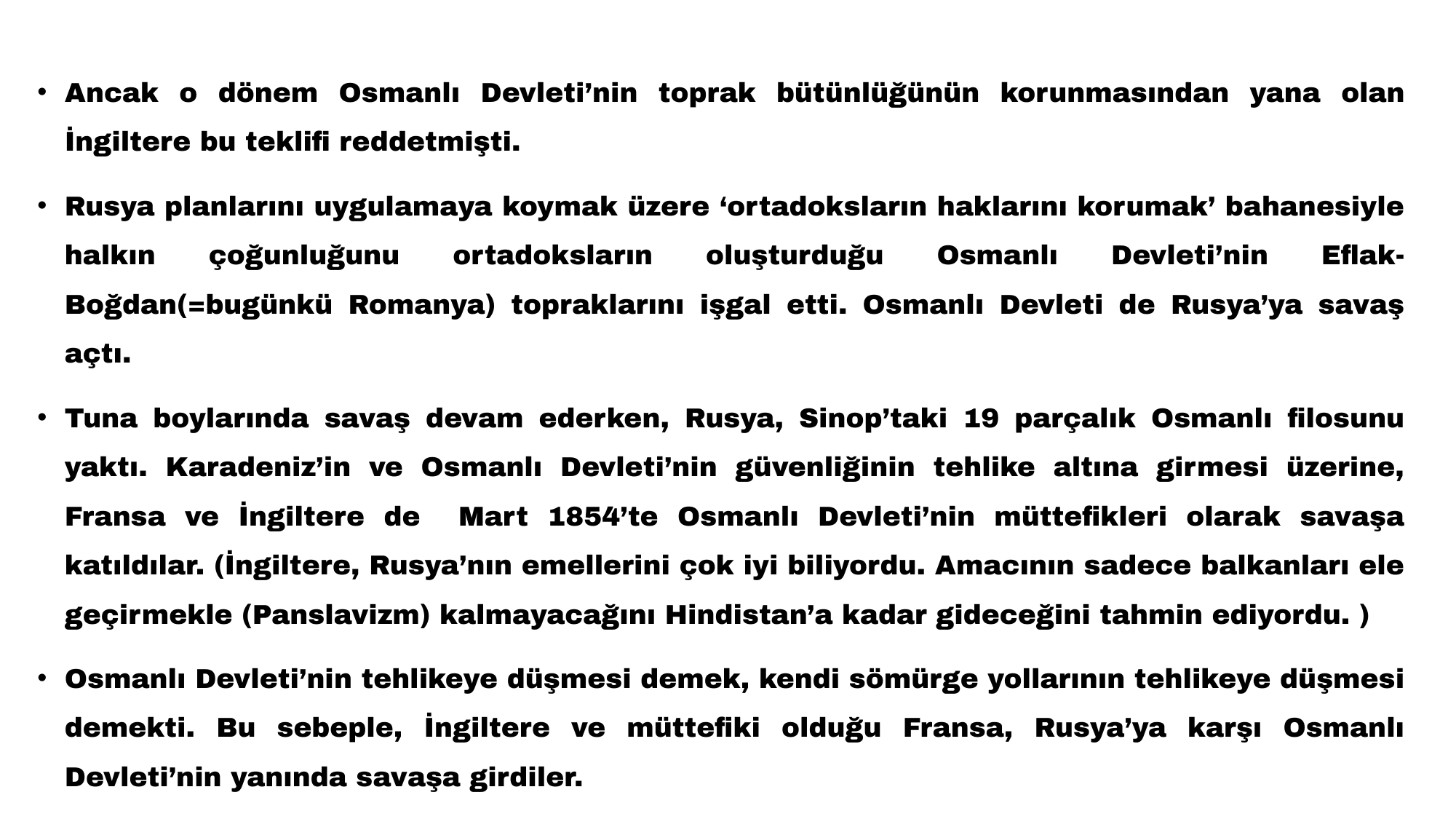

#
Ancak o dönem Osmanlı Devleti’nin toprak bütünlüğünün korunmasından yana olan İngiltere bu teklifi reddetmişti.
Rusya planlarını uygulamaya koymak üzere ‘ortadoksların haklarını korumak’ bahanesiyle halkın çoğunluğunu ortadoksların oluşturduğu Osmanlı Devleti’nin Eflak-Boğdan(=bugünkü Romanya) topraklarını işgal etti. Osmanlı Devleti de Rusya’ya savaş açtı.
Tuna boylarında savaş devam ederken, Rusya, Sinop’taki 19 parçalık Osmanlı filosunu yaktı. Karadeniz’in ve Osmanlı Devleti’nin güvenliğinin tehlike altına girmesi üzerine, Fransa ve İngiltere de  Mart 1854’te Osmanlı Devleti’nin müttefikleri olarak savaşa katıldılar. (İngiltere, Rusya’nın emellerini çok iyi biliyordu. Amacının sadece balkanları ele geçirmekle (Panslavizm) kalmayacağını Hindistan’a kadar gideceğini tahmin ediyordu. )
Osmanlı Devleti’nin tehlikeye düşmesi demek, kendi sömürge yollarının tehlikeye düşmesi demekti. Bu sebeple, İngiltere ve müttefiki olduğu Fransa, Rusya’ya karşı Osmanlı Devleti’nin yanında savaşa girdiler.